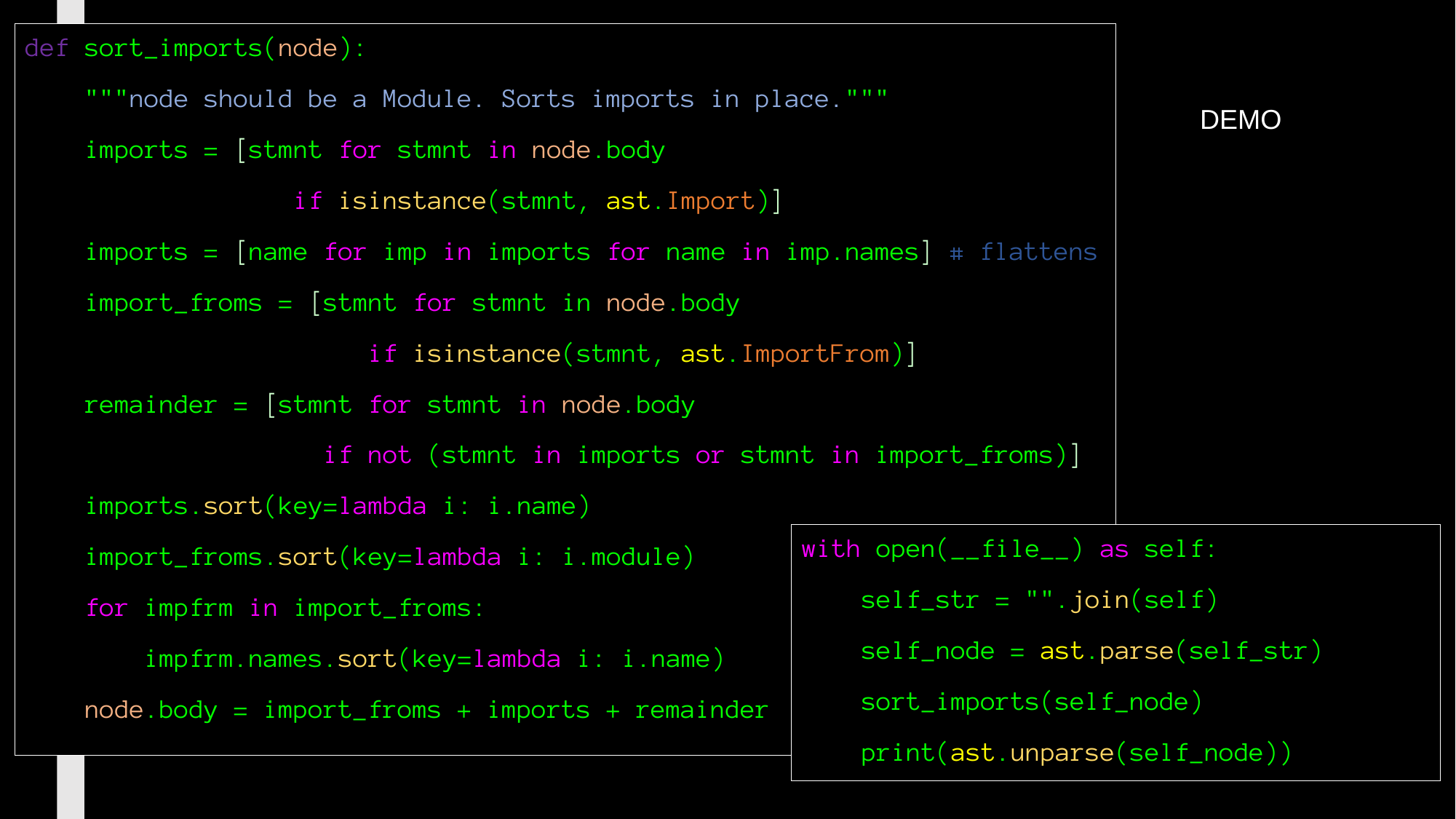

def sort_imports(node):
    """node should be a Module. Sorts imports in place."""
    imports = [stmnt for stmnt in node.body
                  if isinstance(stmnt, ast.Import)]
    imports = [name for imp in imports for name in imp.names] # flattens
    import_froms = [stmnt for stmnt in node.body
                       if isinstance(stmnt, ast.ImportFrom)]
    remainder = [stmnt for stmnt in node.body
                    if not (stmnt in imports or stmnt in import_froms)]
    imports.sort(key=lambda i: i.name)
    import_froms.sort(key=lambda i: i.module)
    for impfrm in import_froms:
        impfrm.names.sort(key=lambda i: i.name)
    node.body = import_froms + imports + remainder
DEMO
with open(__file__) as self:
    self_str = "".join(self)
    self_node = ast.parse(self_str)
    sort_imports(self_node)
    print(ast.unparse(self_node))